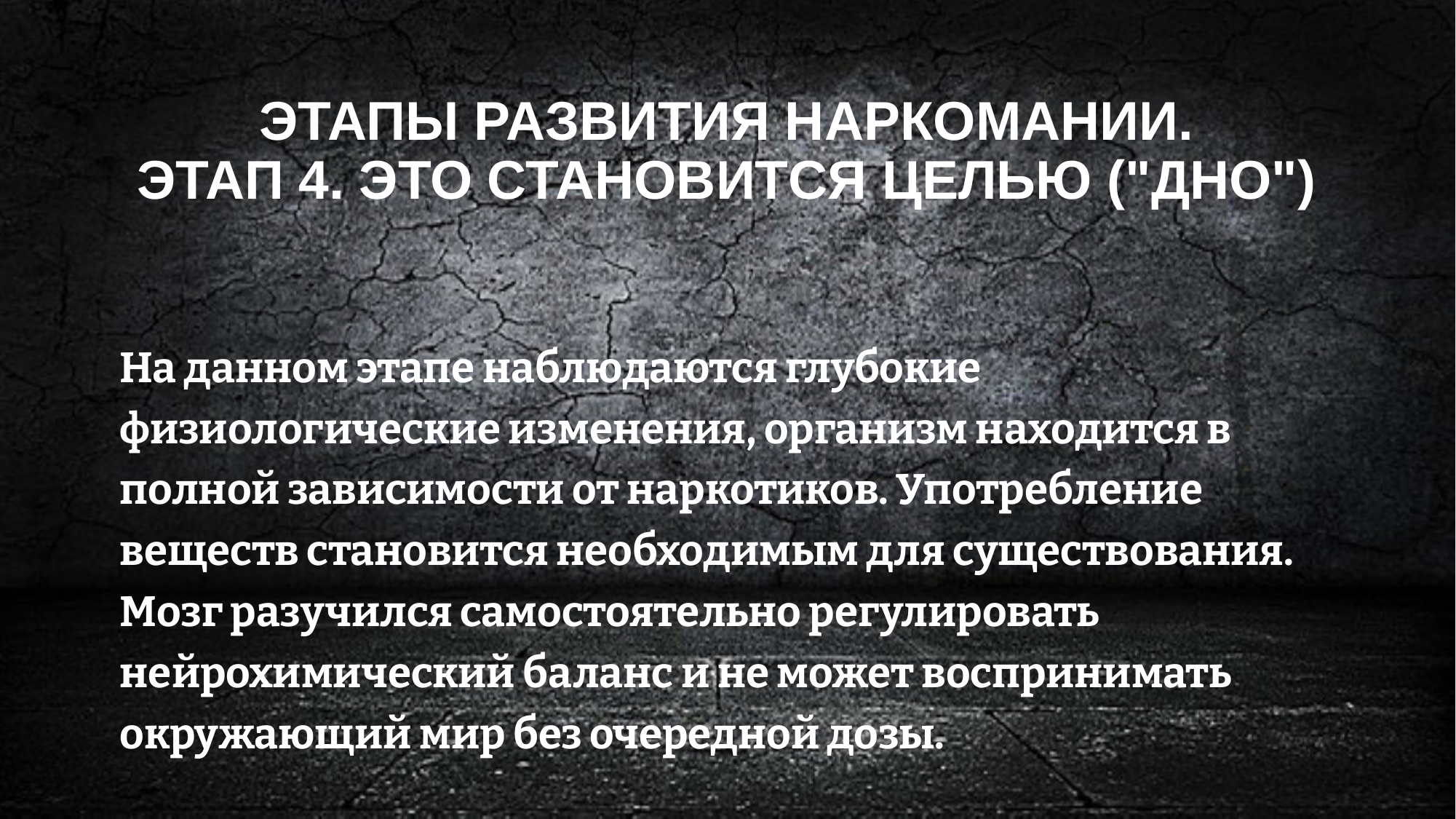

# Этапы развития наркомании. Этап 4. Это становится целью ("дно")
На данном этапе наблюдаются глубокие физиологические изменения, организм находится в полной зависимости от наркотиков. Употребление веществ становится необходимым для существования. Мозг разучился самостоятельно регулировать нейрохимический баланс и не может воспринимать окружающий мир без очередной дозы.